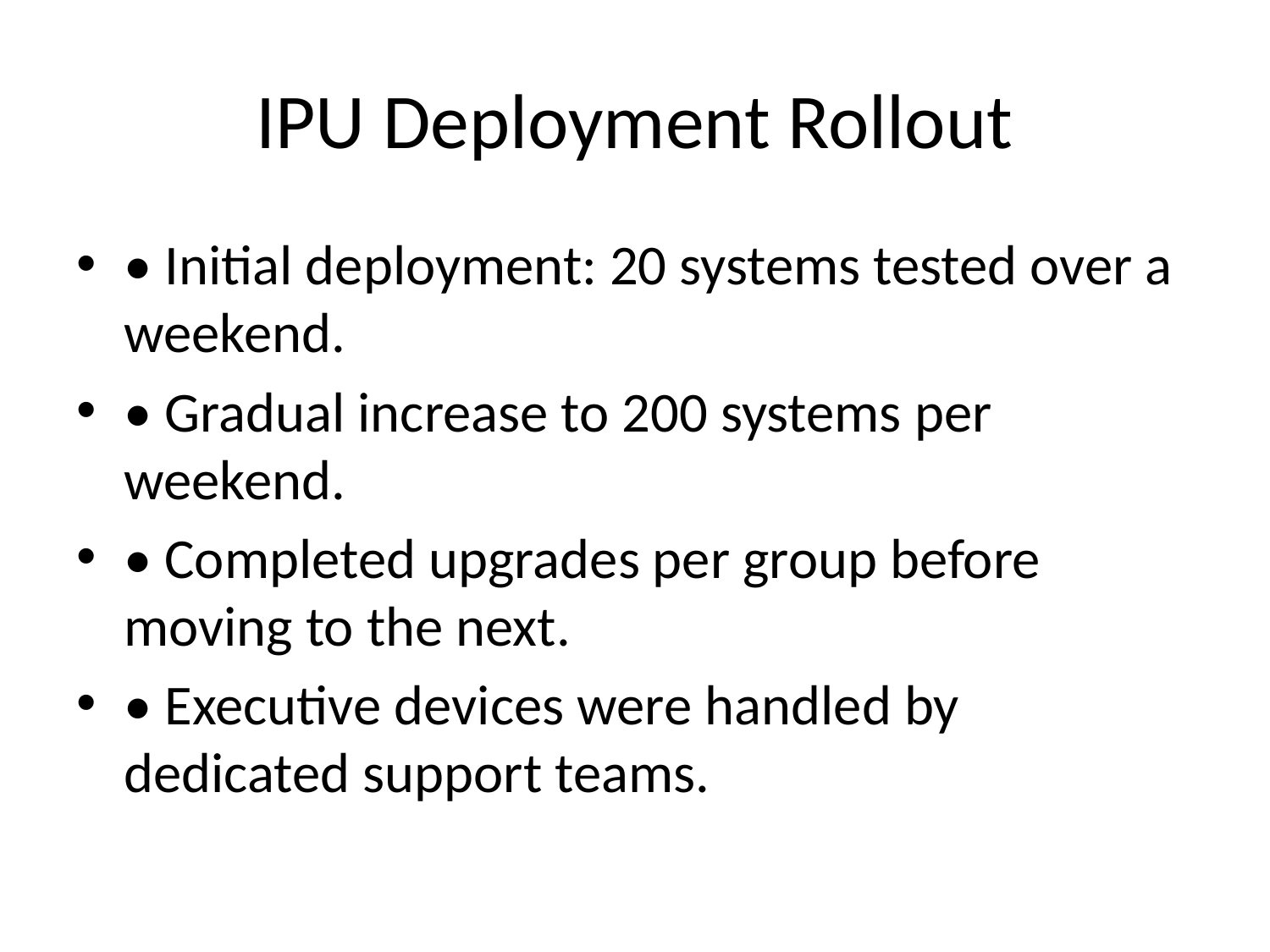

# IPU Deployment Rollout
• Initial deployment: 20 systems tested over a weekend.
• Gradual increase to 200 systems per weekend.
• Completed upgrades per group before moving to the next.
• Executive devices were handled by dedicated support teams.